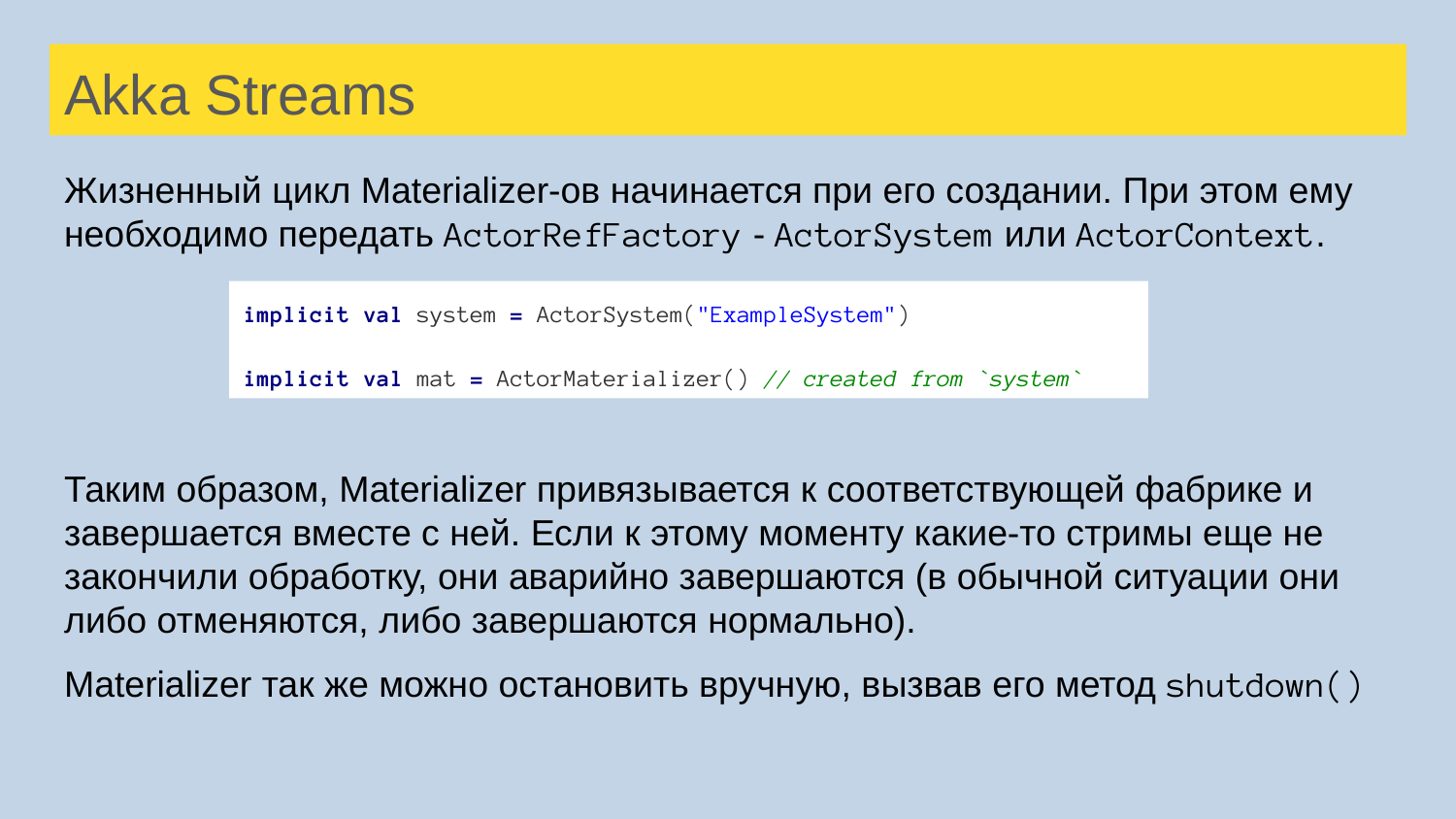

# Akka Streams
Жизненный цикл Materializer-ов начинается при его создании. При этом ему необходимо передать ActorRefFactory - ActorSystem или ActorContext.

Таким образом, Materializer привязывается к соответствующей фабрике и завершается вместе с ней. Если к этому моменту какие-то стримы еще не закончили обработку, они аварийно завершаются (в обычной ситуации они либо отменяются, либо завершаются нормально).
Materializer так же можно остановить вручную, вызвав его метод shutdown()

implicit val system = ActorSystem("ExampleSystem")
implicit val mat = ActorMaterializer() // created from `system`